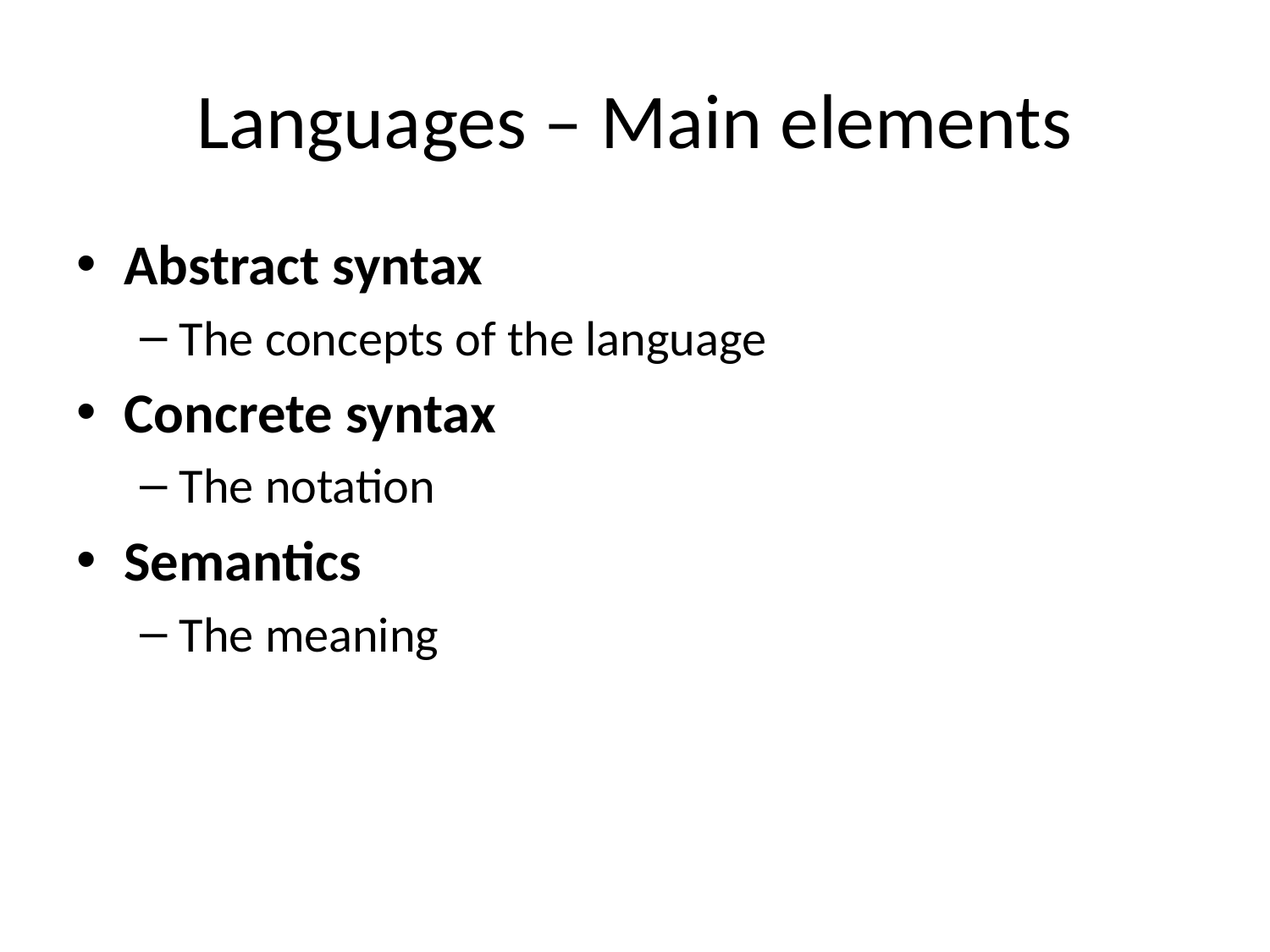

# Languages – Main elements
Abstract syntax
The concepts of the language
Concrete syntax
The notation
Semantics
The meaning